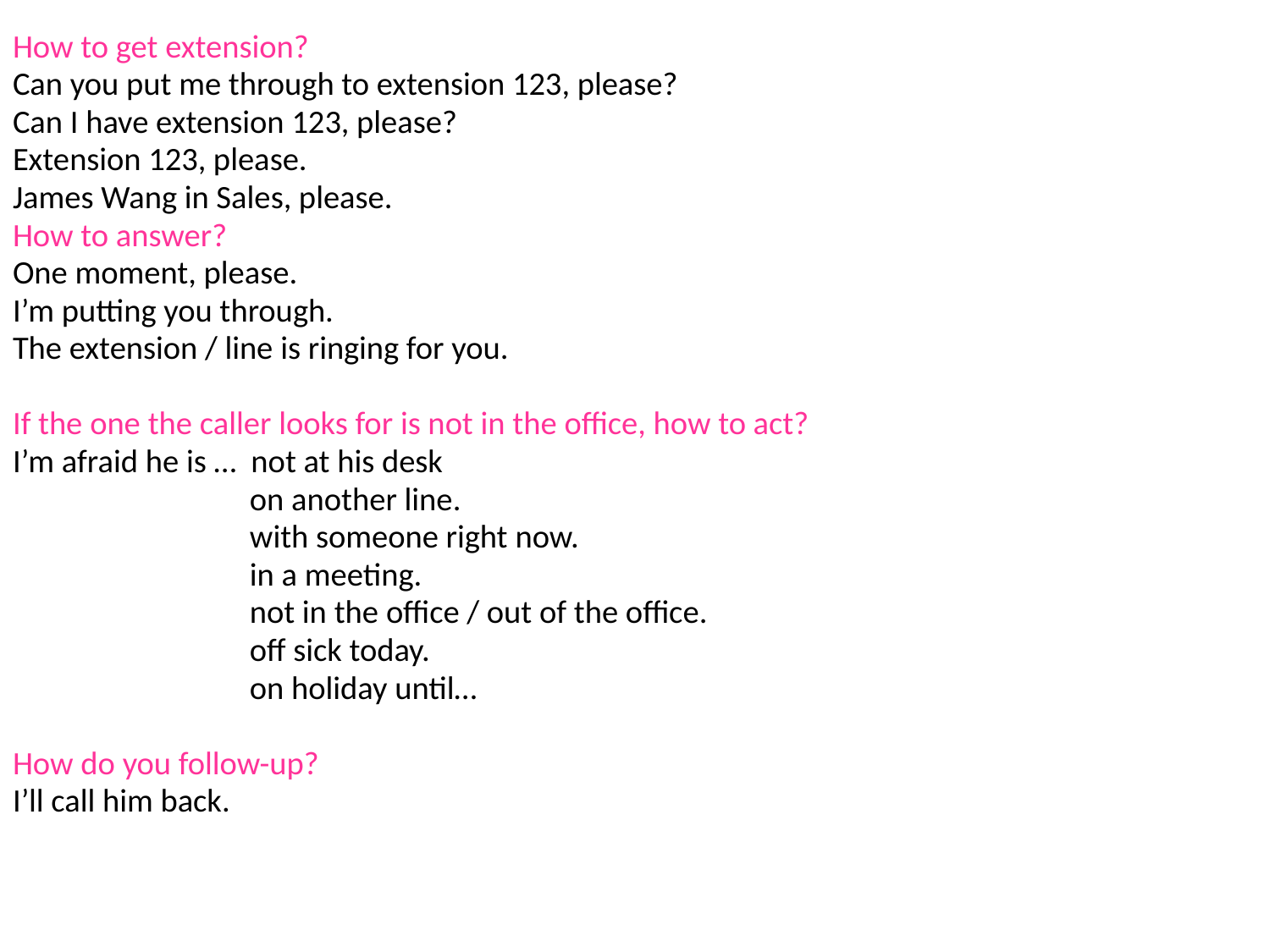

How to get extension?
Can you put me through to extension 123, please?
Can I have extension 123, please?
Extension 123, please.
James Wang in Sales, please.
How to answer?
One moment, please.
I’m putting you through.
The extension / line is ringing for you.

If the one the caller looks for is not in the office, how to act?
I’m afraid he is …  not at his desk
                                on another line.
                                with someone right now.
                                in a meeting.
                                not in the office / out of the office.
                                off sick today.
                                on holiday until…

How do you follow-up?
I’ll call him back.